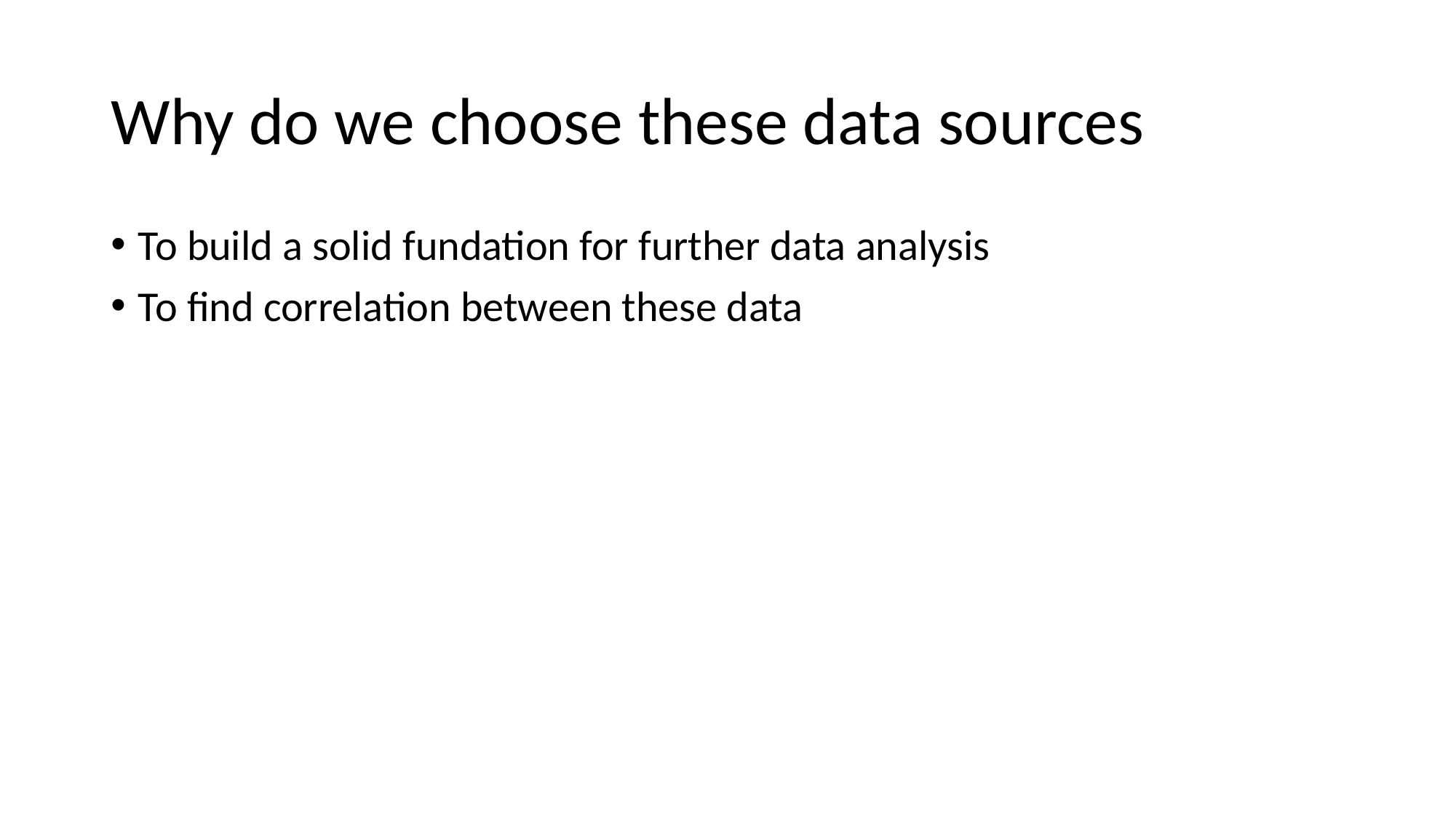

# Why do we choose these data sources
To build a solid fundation for further data analysis
To find correlation between these data